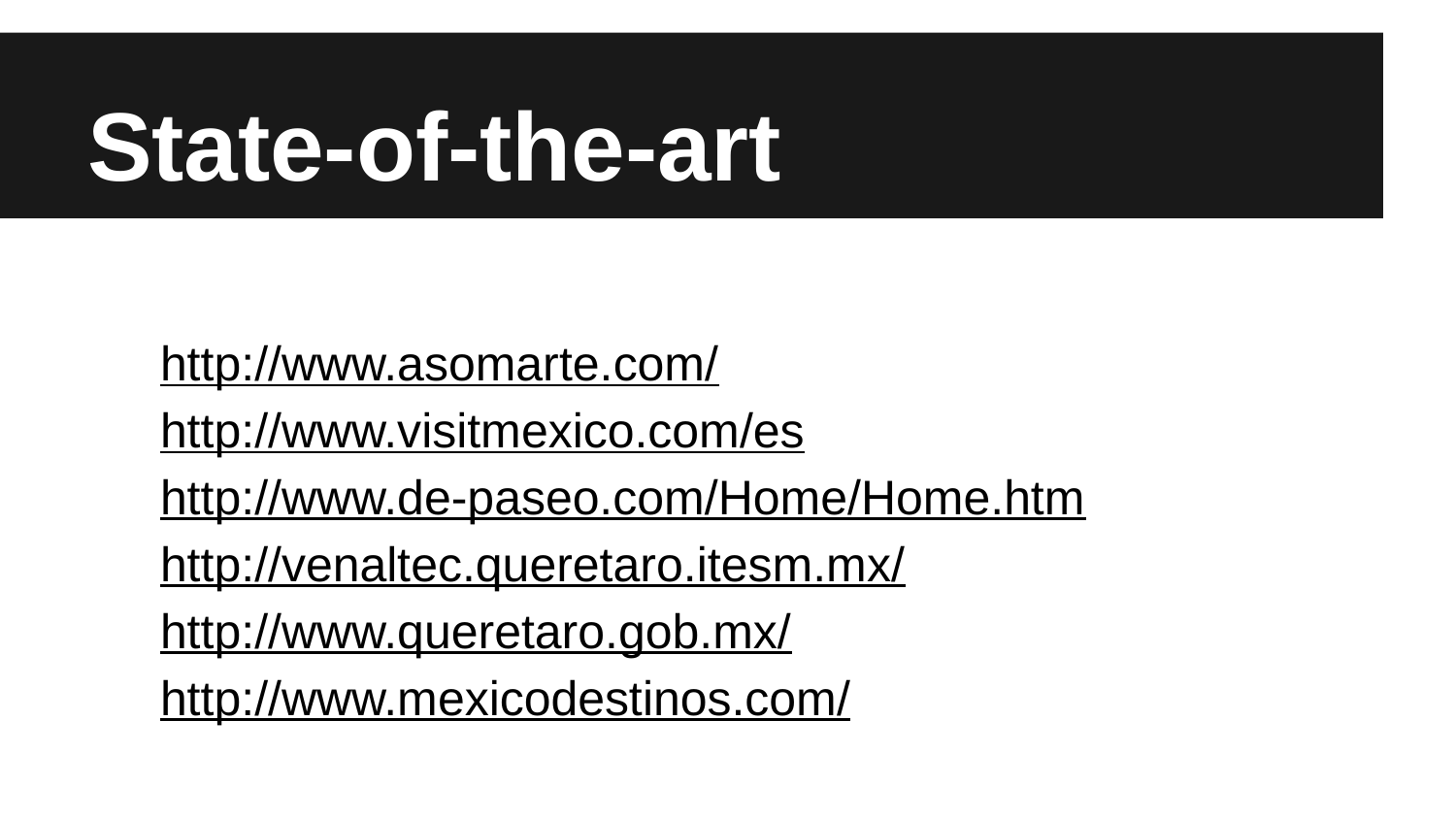

# State-of-the-art
http://www.asomarte.com/
http://www.visitmexico.com/es
http://www.de-paseo.com/Home/Home.htm
http://venaltec.queretaro.itesm.mx/
http://www.queretaro.gob.mx/
http://www.mexicodestinos.com/